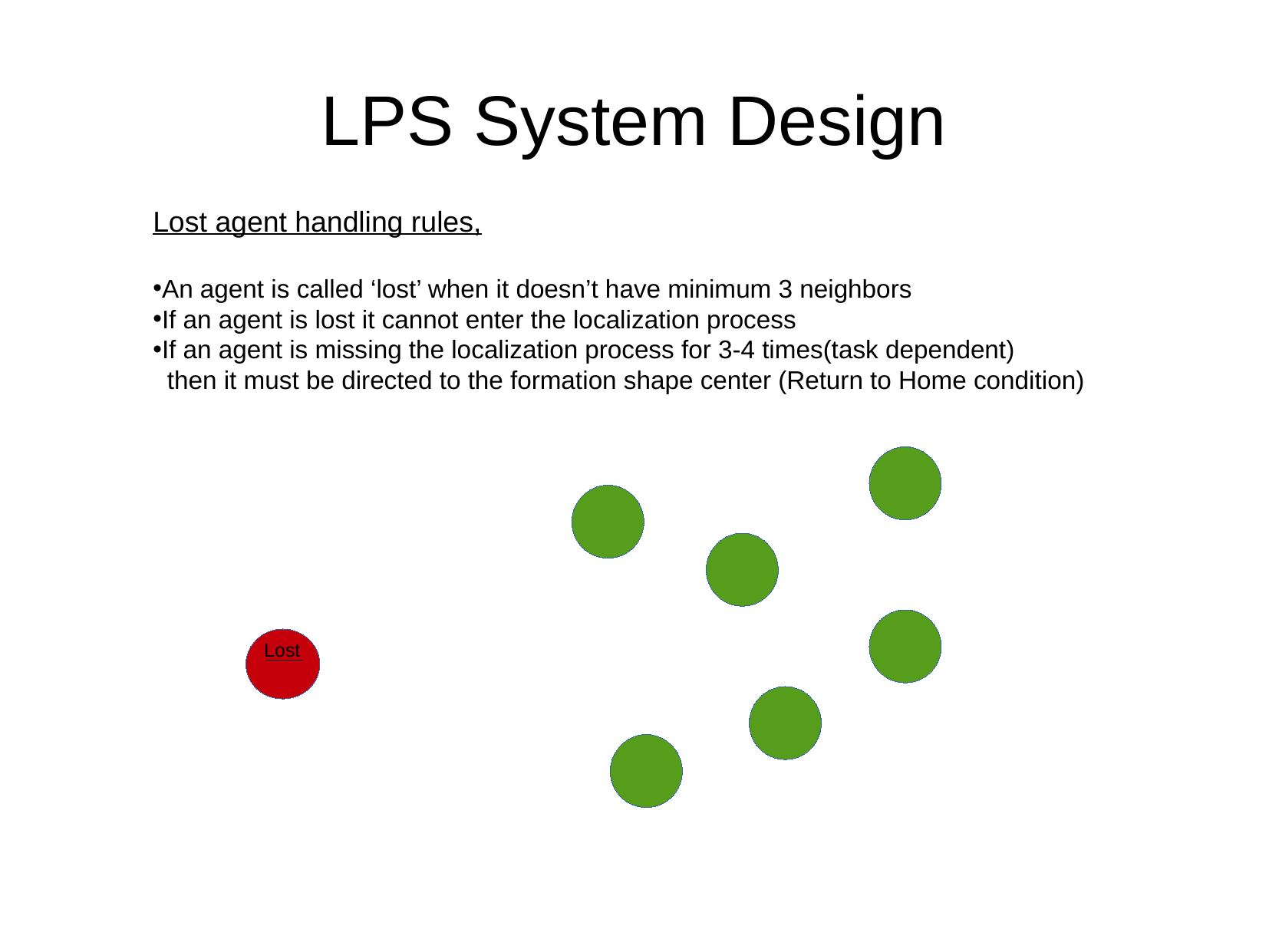

LPS System Design
Lost agent handling rules,

An agent is called ‘lost’ when it doesn’t have minimum 3 neighbors
If an agent is lost it cannot enter the localization process
If an agent is missing the localization process for 3-4 times(task dependent)
  then it must be directed to the formation shape center (Return to Home condition)

Lost